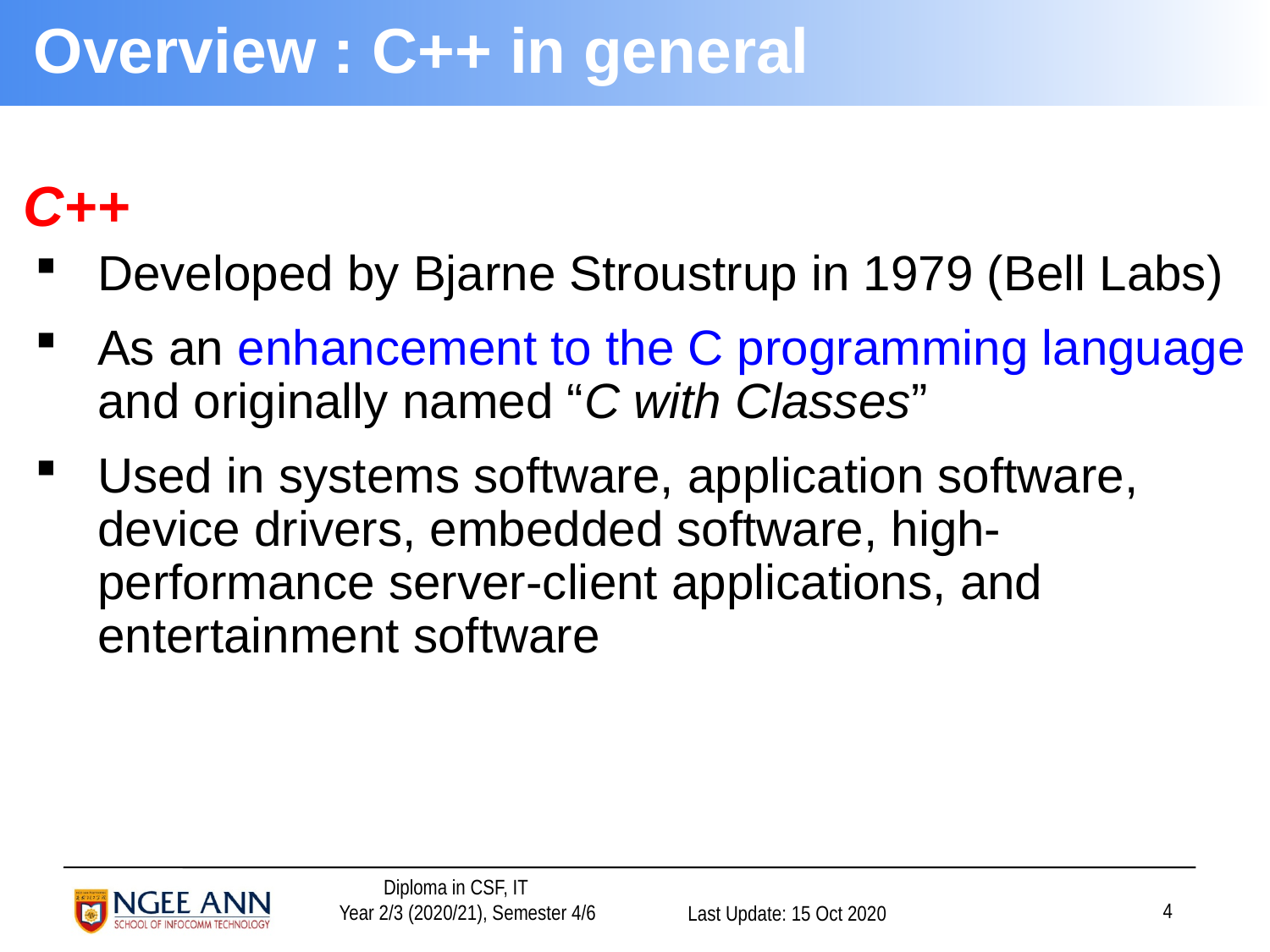

# Overview : C++ in general

C++
Developed by Bjarne Stroustrup in 1979 (Bell Labs)
As an enhancement to the C programming language and originally named “C with Classes”
Used in systems software, application software, device drivers, embedded software, high-performance server-client applications, and entertainment software